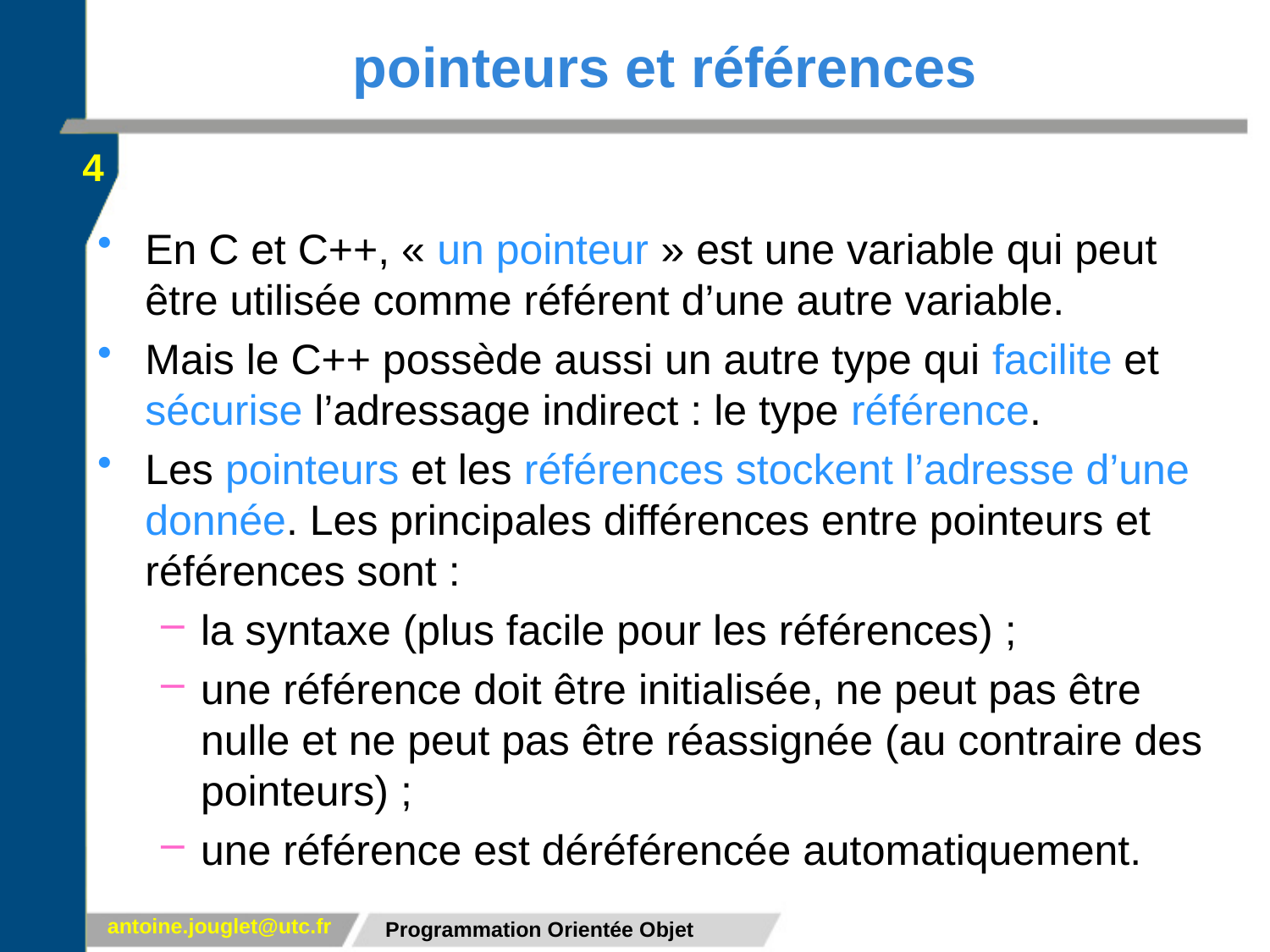

# pointeurs et références
4
En C et C++, « un pointeur » est une variable qui peut être utilisée comme référent d’une autre variable.
Mais le C++ possède aussi un autre type qui facilite et sécurise l’adressage indirect : le type référence.
Les pointeurs et les références stockent l’adresse d’une donnée. Les principales différences entre pointeurs et références sont :
la syntaxe (plus facile pour les références) ;
une référence doit être initialisée, ne peut pas être nulle et ne peut pas être réassignée (au contraire des pointeurs) ;
une référence est déréférencée automatiquement.